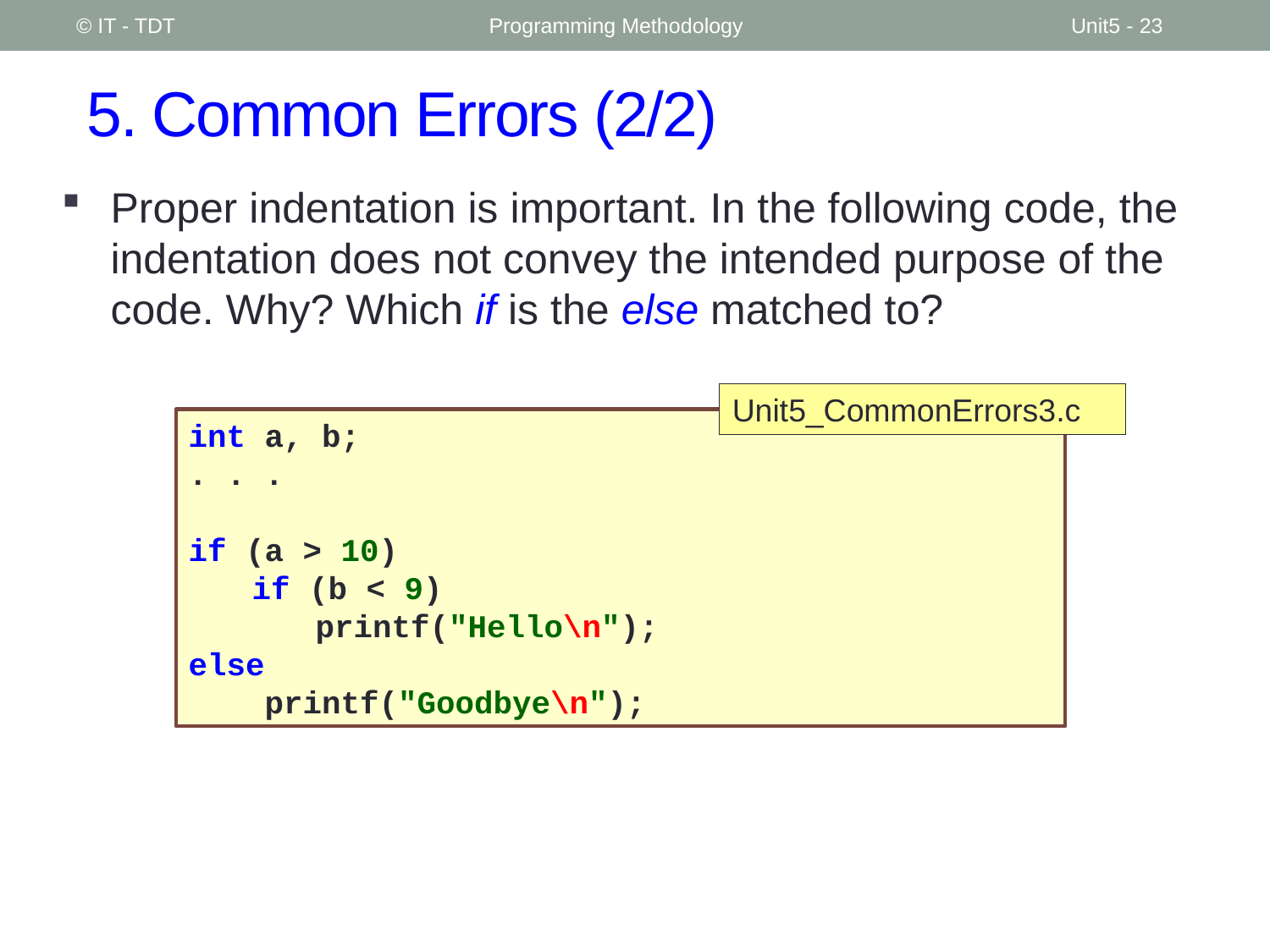

© IT - TDT
Programming Methodology
Unit5 - 23
# 5. Common Errors (2/2)
Proper indentation is important. In the following code, the indentation does not convey the intended purpose of the code. Why? Which if is the else matched to?
Unit5_CommonErrors3.c
int a, b;
. . .

if (a > 10)
	if (b < 9)
		printf("Hello\n");
else
    printf("Goodbye\n");